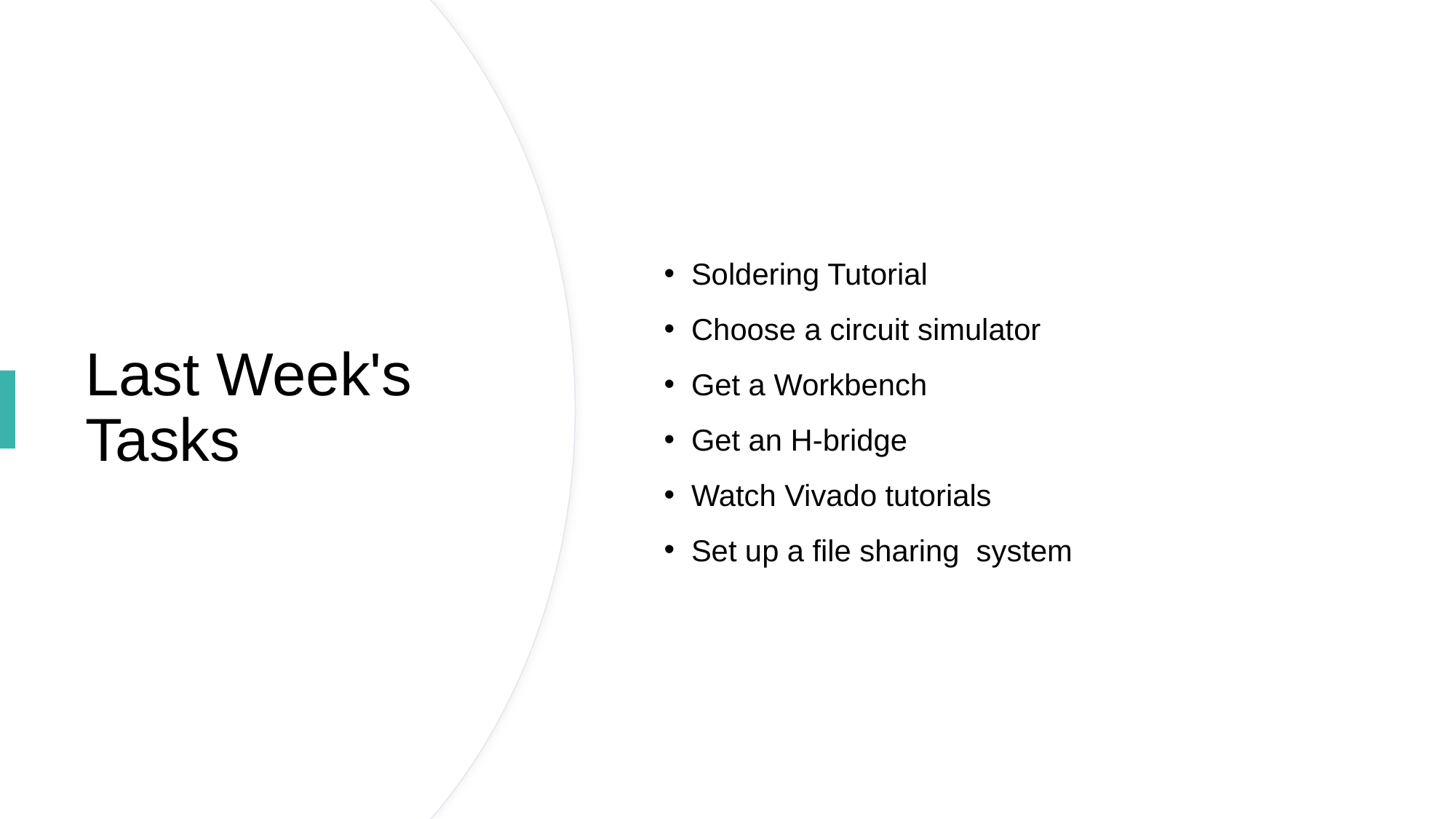

Soldering Tutorial
Choose a circuit simulator
Get a Workbench
Get an H-bridge
Watch Vivado tutorials
Set up a file sharing  system
# Last Week's Tasks

Erik Manis
3